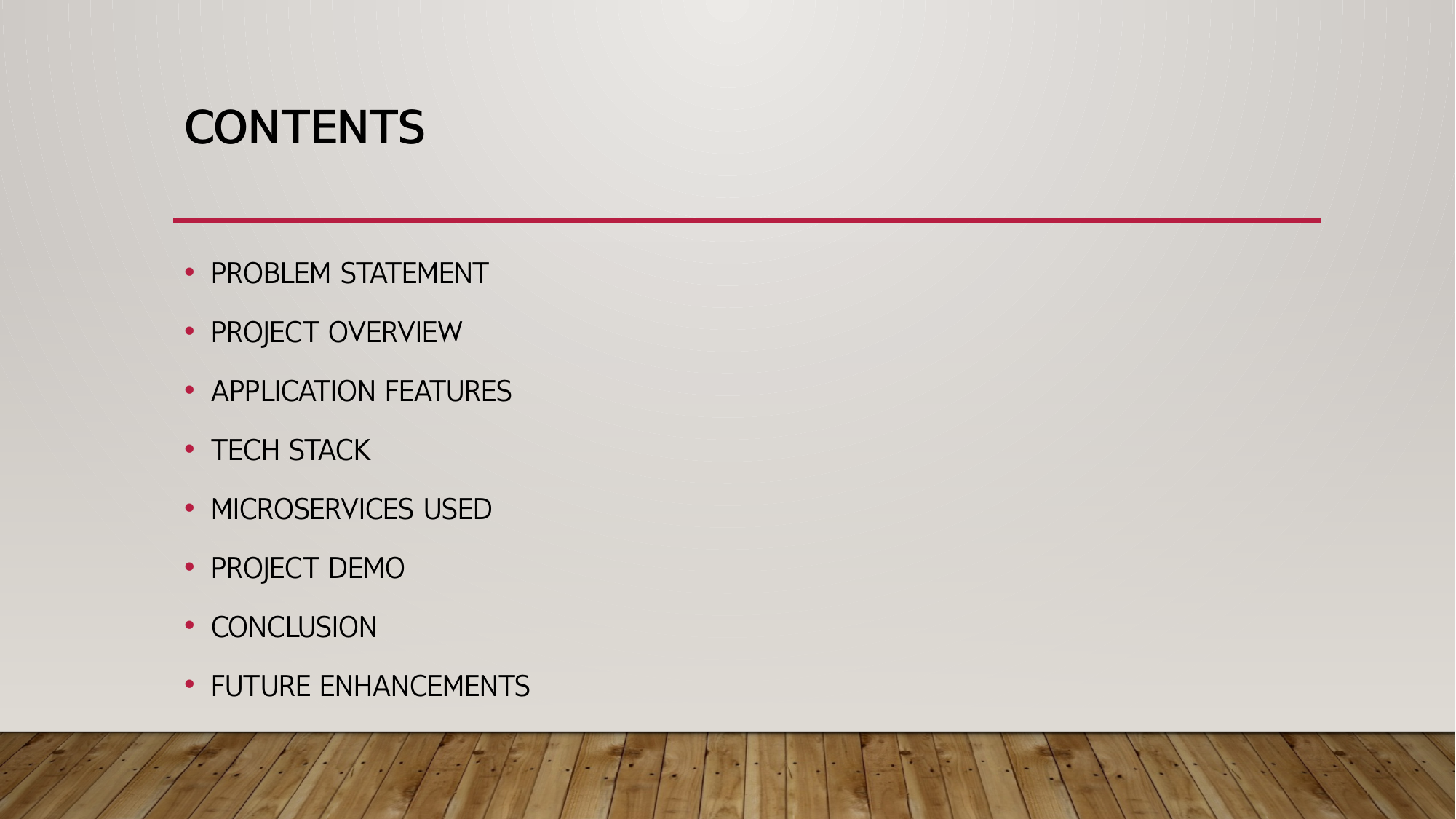

# CONTENTS
PROBLEM STATEMENT
PROJECT OVERVIEW
APPLICATION FEATURES
TECH STACK
MICROSERVICES USED
PROJECT DEMO
CONCLUSION
FUTURE ENHANCEMENTS